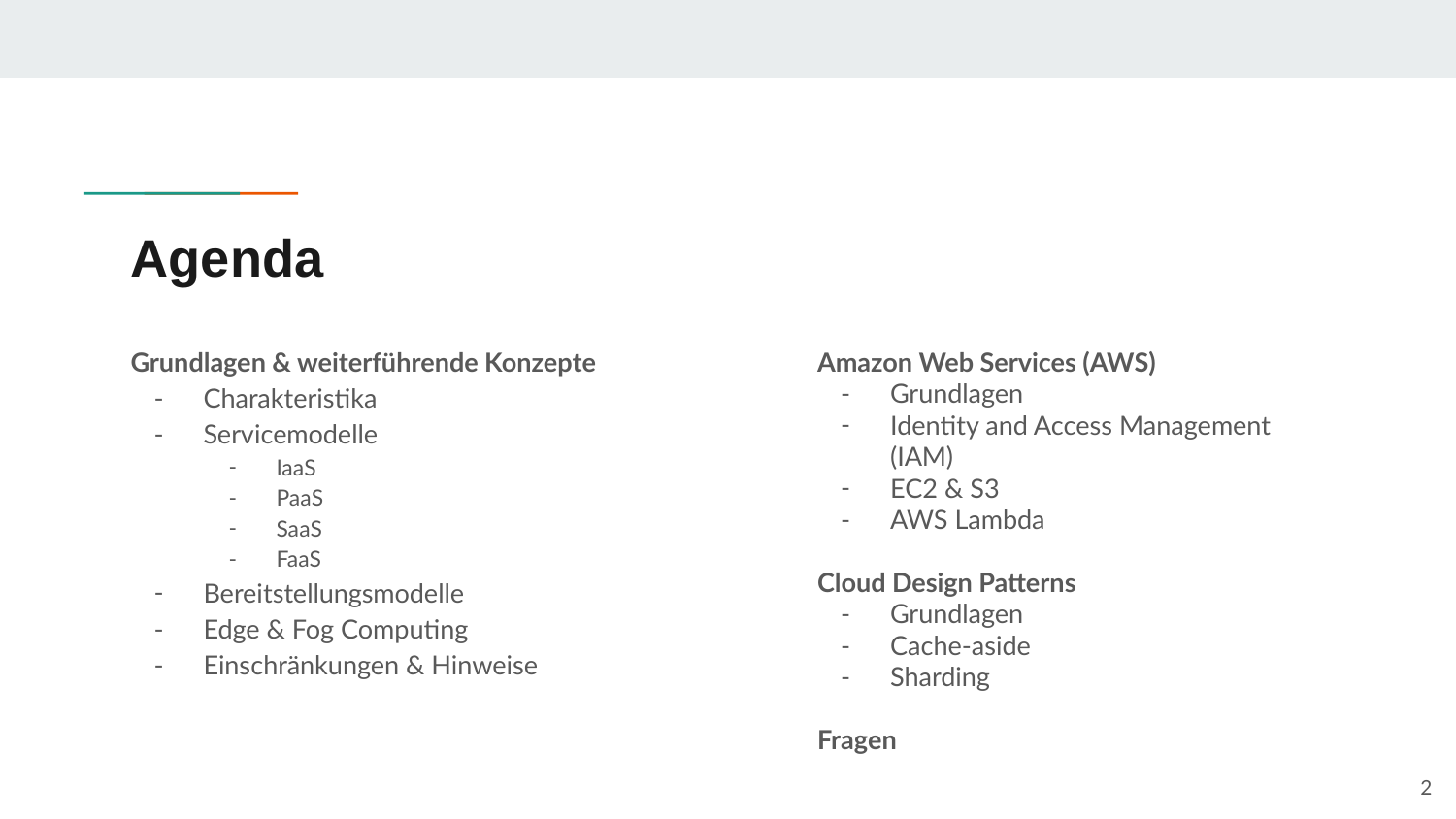

# Agenda
Grundlagen & weiterführende Konzepte
Charakteristika
Servicemodelle
IaaS
PaaS
SaaS
FaaS
Bereitstellungsmodelle
Edge & Fog Computing
Einschränkungen & Hinweise
Amazon Web Services (AWS)
Grundlagen
Identity and Access Management (IAM)
EC2 & S3
AWS Lambda
Cloud Design Patterns
Grundlagen
Cache-aside
Sharding
Fragen
2